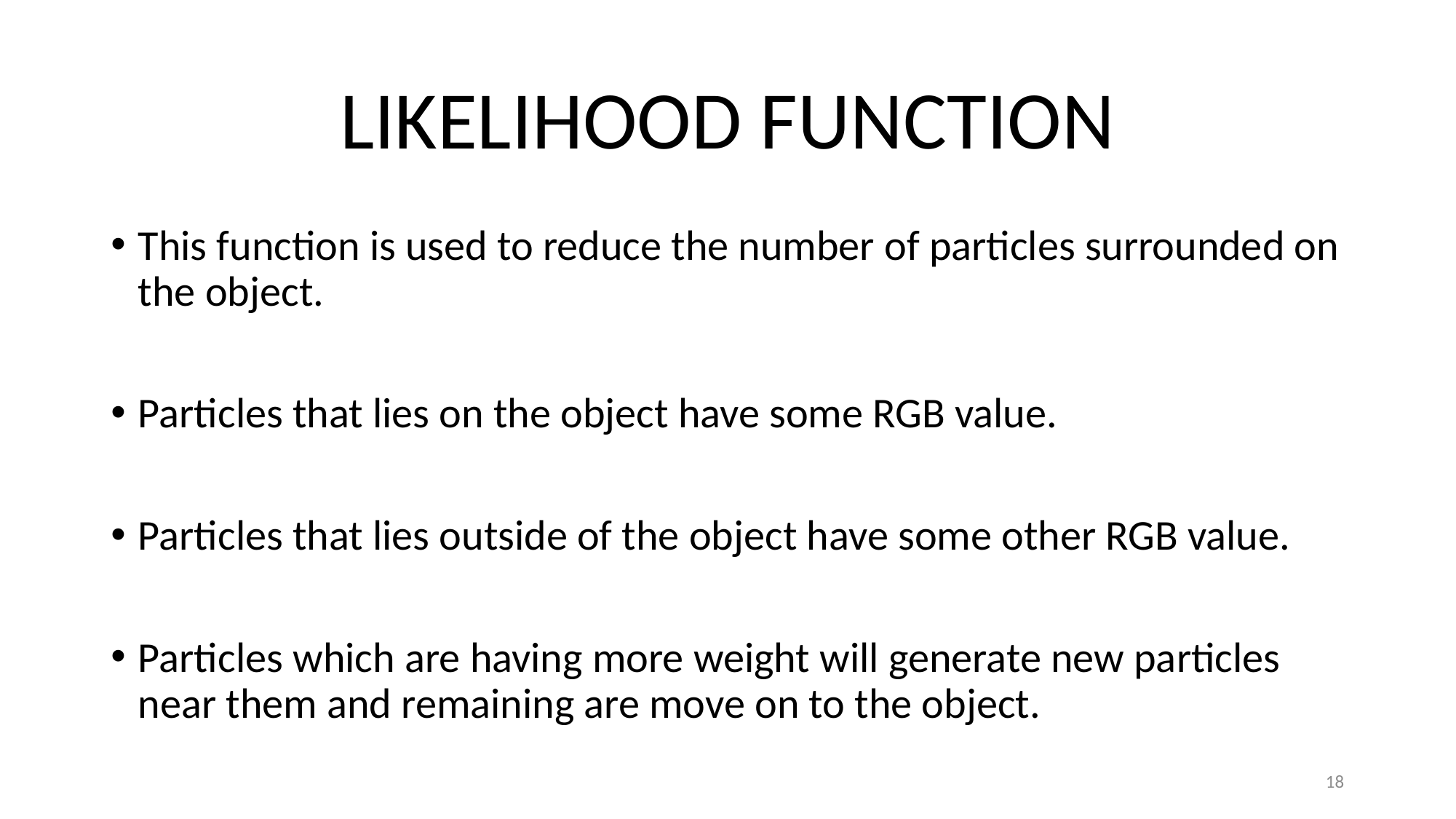

# LIKELIHOOD FUNCTION
This function is used to reduce the number of particles surrounded on the object.

Particles that lies on the object have some RGB value.

Particles that lies outside of the object have some other RGB value.

Particles which are having more weight will generate new particles near them and remaining are move on to the object.
18